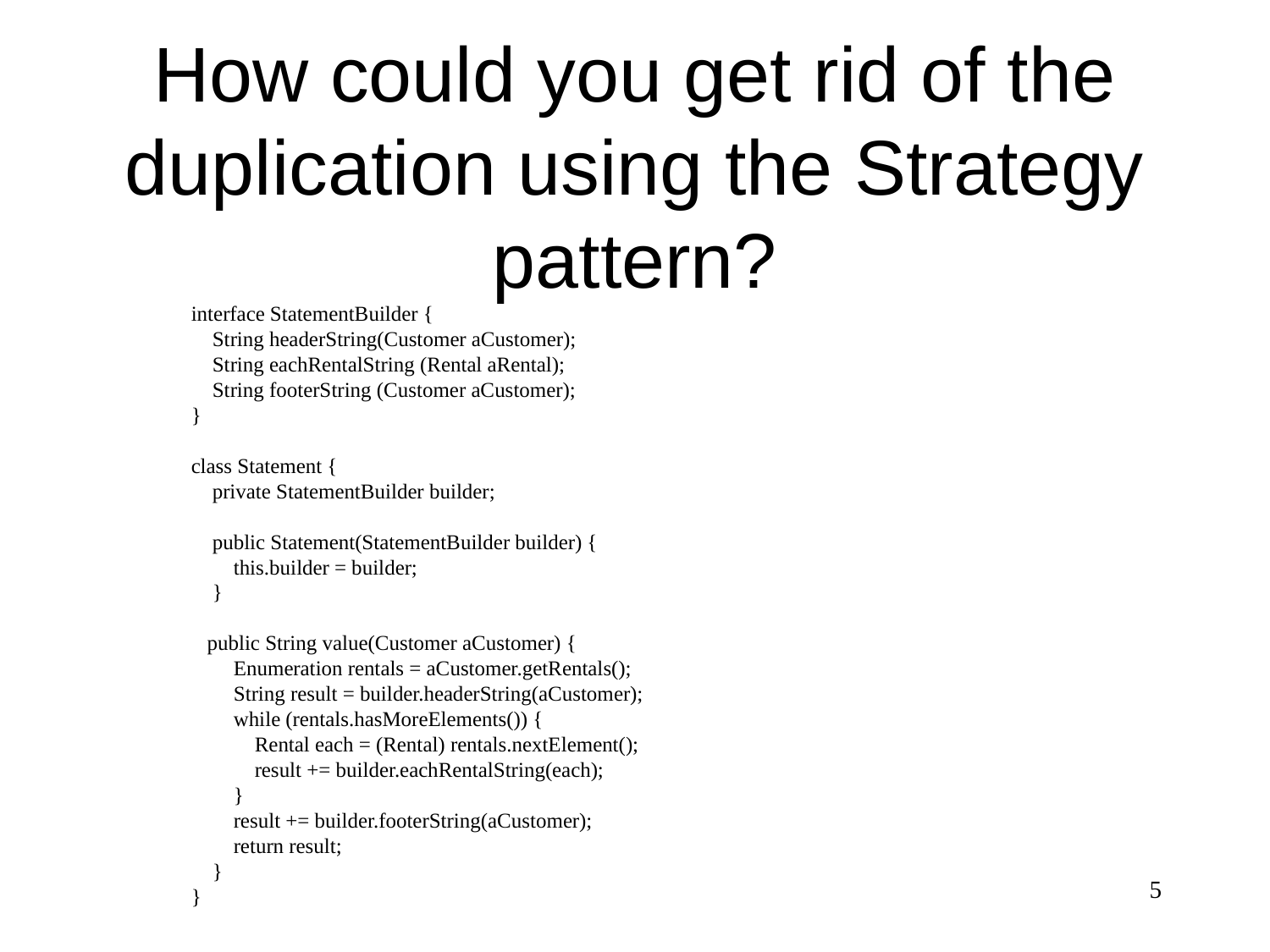

# How could you get rid of the duplication using the Strategy pattern?

interface StatementBuilder {
    String headerString(Customer aCustomer);
    String eachRentalString (Rental aRental);
    String footerString (Customer aCustomer);
}

class Statement {
    private StatementBuilder builder;

    public Statement(StatementBuilder builder) {
        this.builder = builder;
    }

   public String value(Customer aCustomer) {
        Enumeration rentals = aCustomer.getRentals();
        String result = builder.headerString(aCustomer);
        while (rentals.hasMoreElements()) {
            Rental each = (Rental) rentals.nextElement();
            result += builder.eachRentalString(each);
        }
        result += builder.footerString(aCustomer);
        return result;
    }
}
5